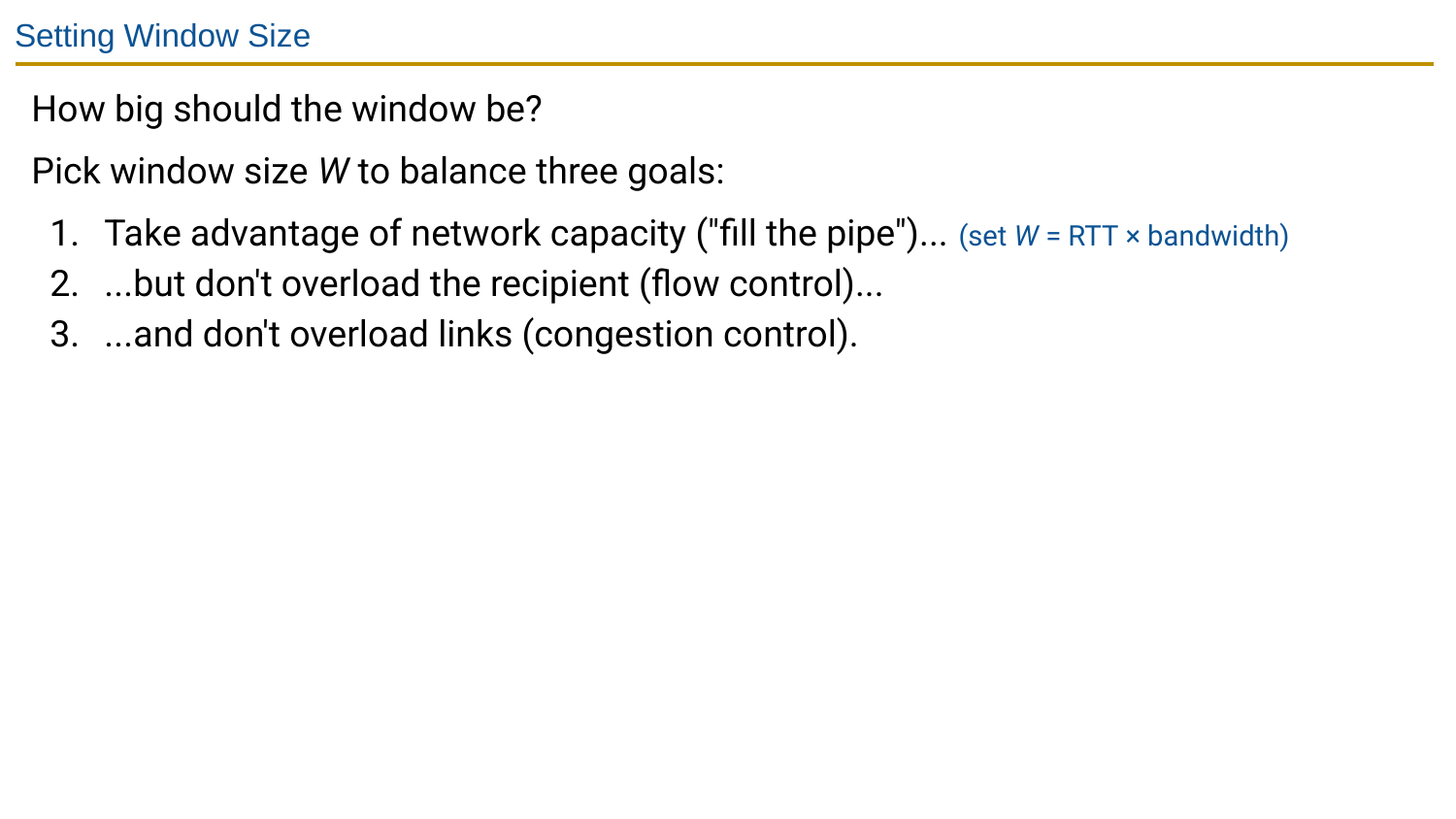

# Setting Window Size
How big should the window be?
Pick window size W to balance three goals:
Take advantage of network capacity ("fill the pipe")... (set W = RTT × bandwidth)
...but don't overload the recipient (flow control)...
...and don't overload links (congestion control).